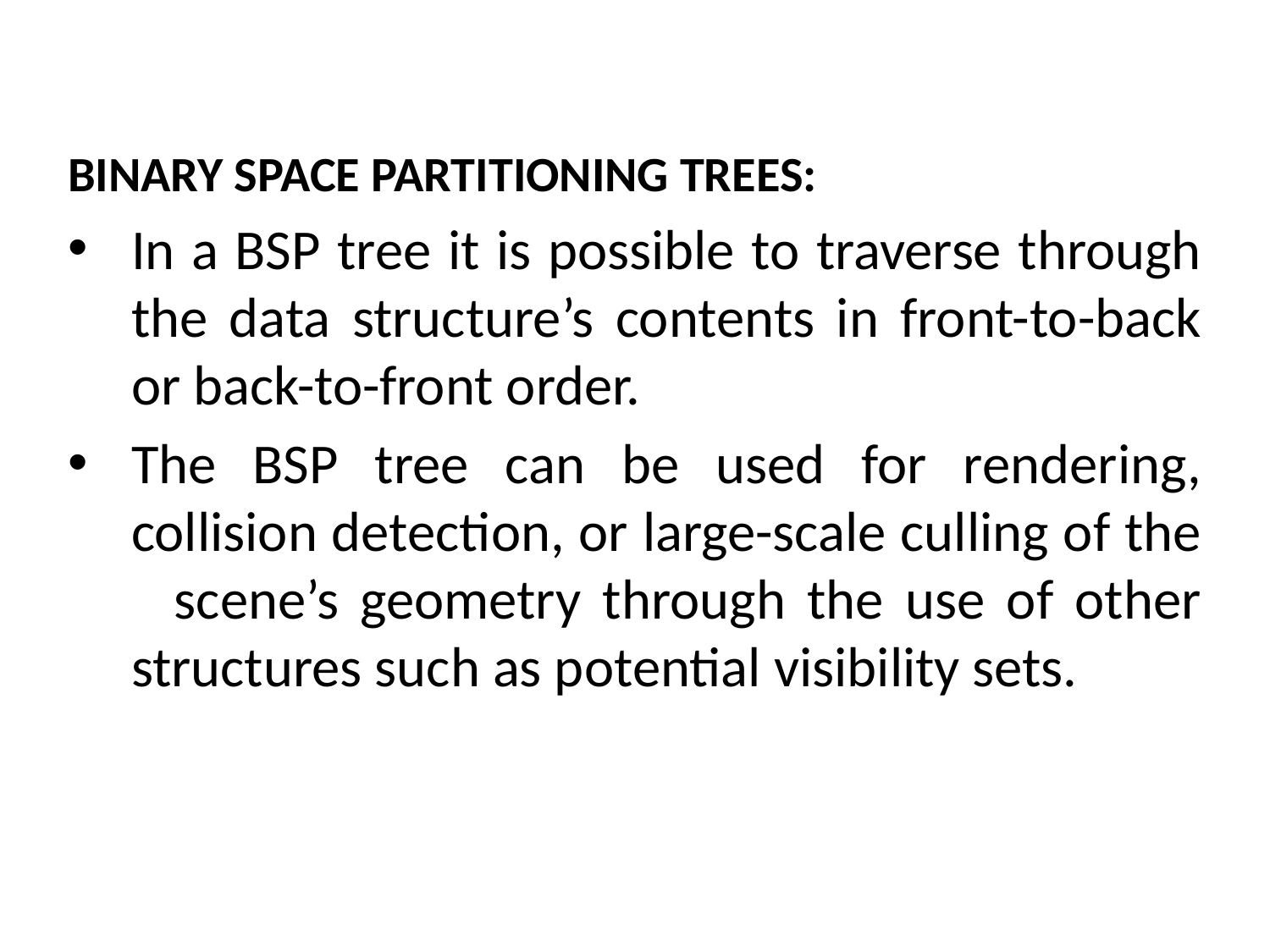

BINARY SPACE PARTITIONING TREES:
In a BSP tree it is possible to traverse through the data structure’s contents in front-to-back or back-to-front order.
The BSP tree can be used for rendering, collision detection, or large-scale culling of the   scene’s geometry through the use of other structures such as potential visibility sets.
# The Mathematical side of games